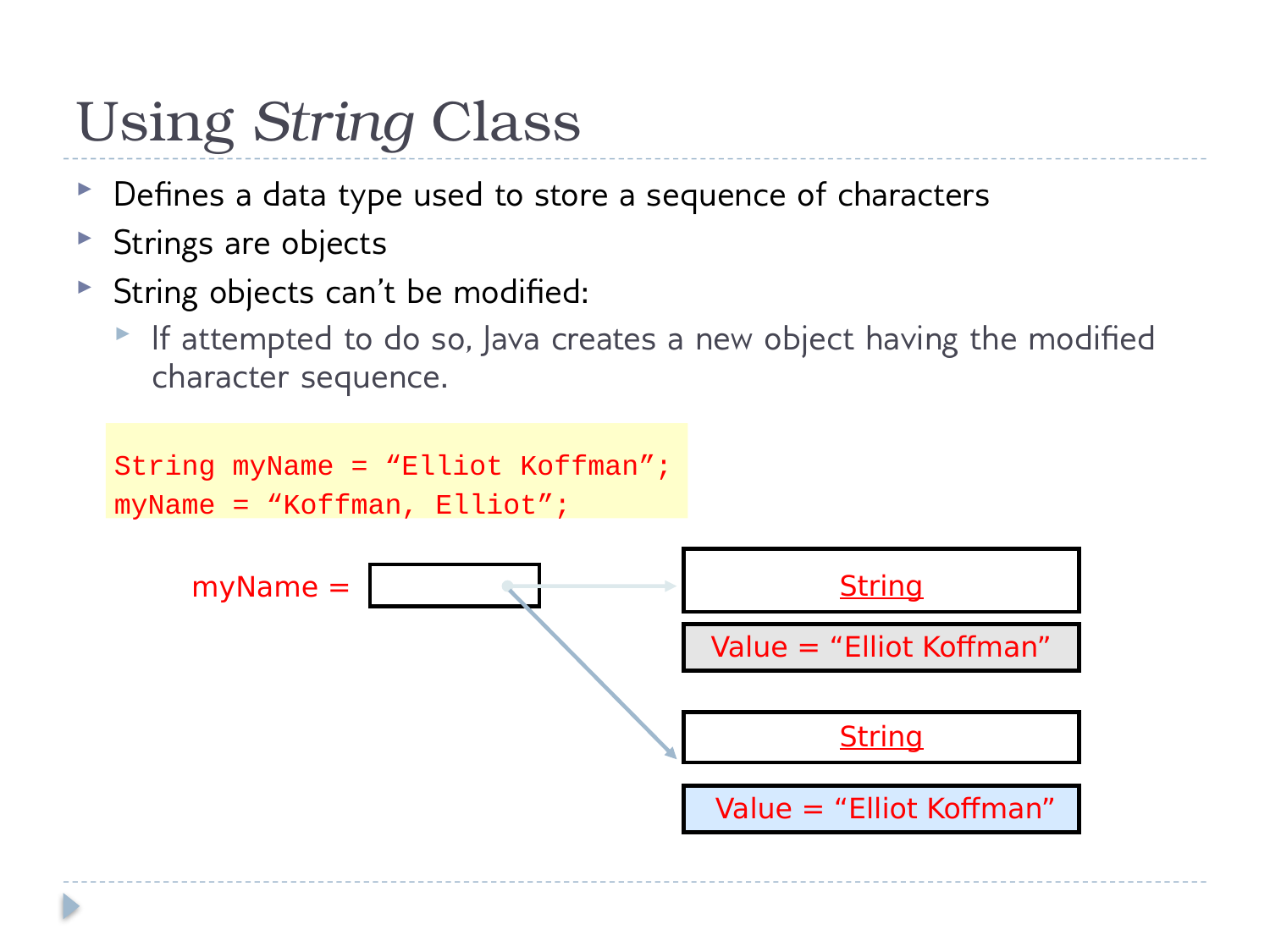

# Using String Class
Defines a data type used to store a sequence of characters
Strings are objects
String objects can’t be modified:
If attempted to do so, Java creates a new object having the modified character sequence.

String myName = “Elliot Koffman”;
myName = “Koffman, Elliot”;

String

Value = “Elliot Koffman”

String

 Value = “Elliot Koffman”

myName =

3
CONFIDENTIAL© Copyright 2008 Tech Mahindra Limited